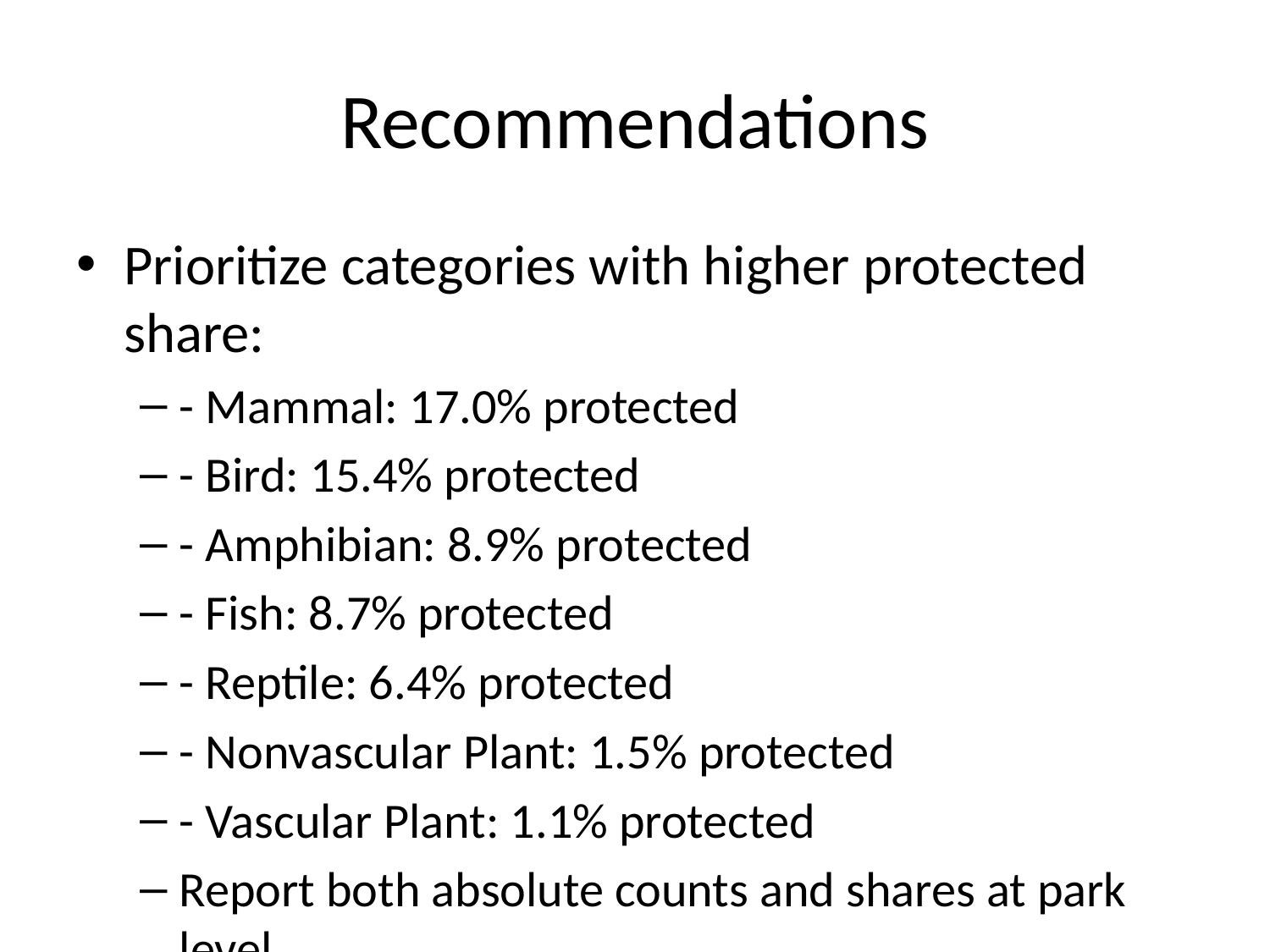

# Recommendations
Prioritize categories with higher protected share:
- Mammal: 17.0% protected
- Bird: 15.4% protected
- Amphibian: 8.9% protected
- Fish: 8.7% protected
- Reptile: 6.4% protected
- Nonvascular Plant: 1.5% protected
- Vascular Plant: 1.1% protected
Report both absolute counts and shares at park level.